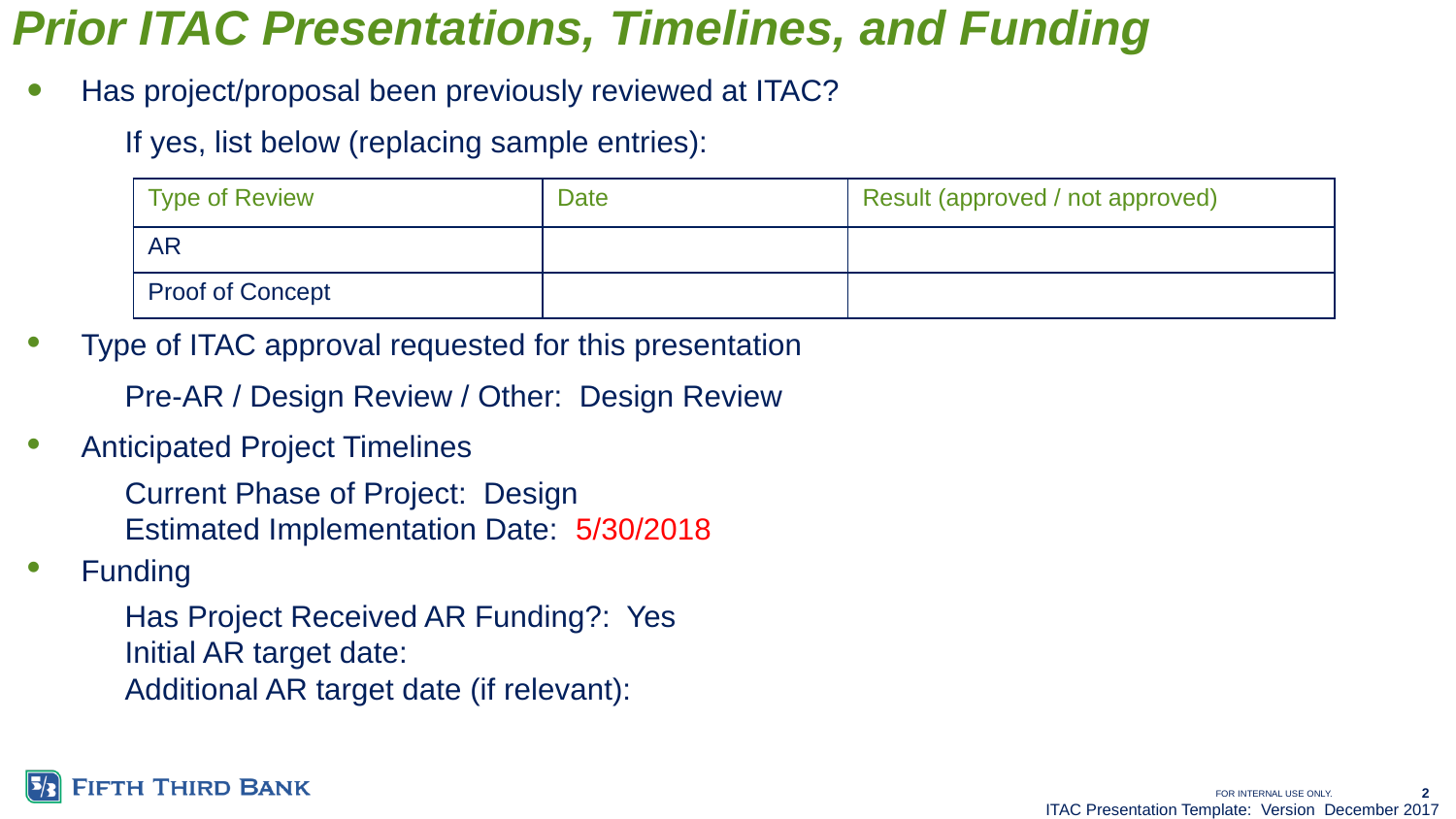

# Prior ITAC Presentations, Timelines, and Funding
Has project/proposal been previously reviewed at ITAC?
   If yes, list below (replacing sample entries):

Type of ITAC approval requested for this presentation
   Pre-AR / Design Review / Other:  Design Review
Anticipated Project Timelines
   Current Phase of Project:  Design
   Estimated Implementation Date:  5/30/2018
Funding
   Has Project Received AR Funding?:  Yes
   Initial AR target date:
   Additional AR target date (if relevant):

| Type of Review | Date | Result (approved / not approved) |
| --- | --- | --- |
| AR |  |  |
| Proof of Concept |  |  |
ITAC Presentation Template:  Version  December 2017